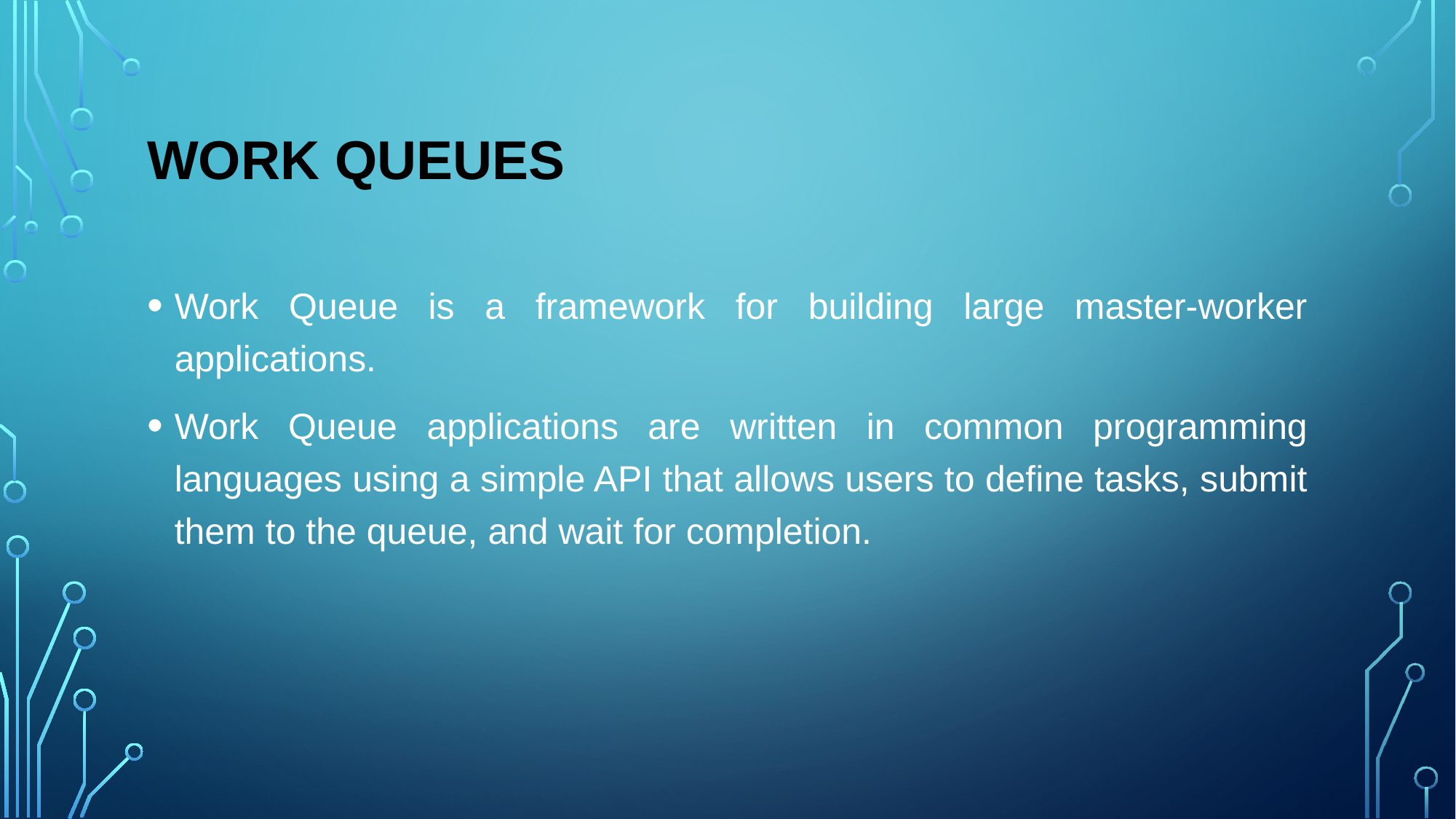

# WORK QUEUES
Work Queue is a framework for building large master-worker applications.
Work Queue applications are written in common programming languages using a simple API that allows users to define tasks, submit them to the queue, and wait for completion.